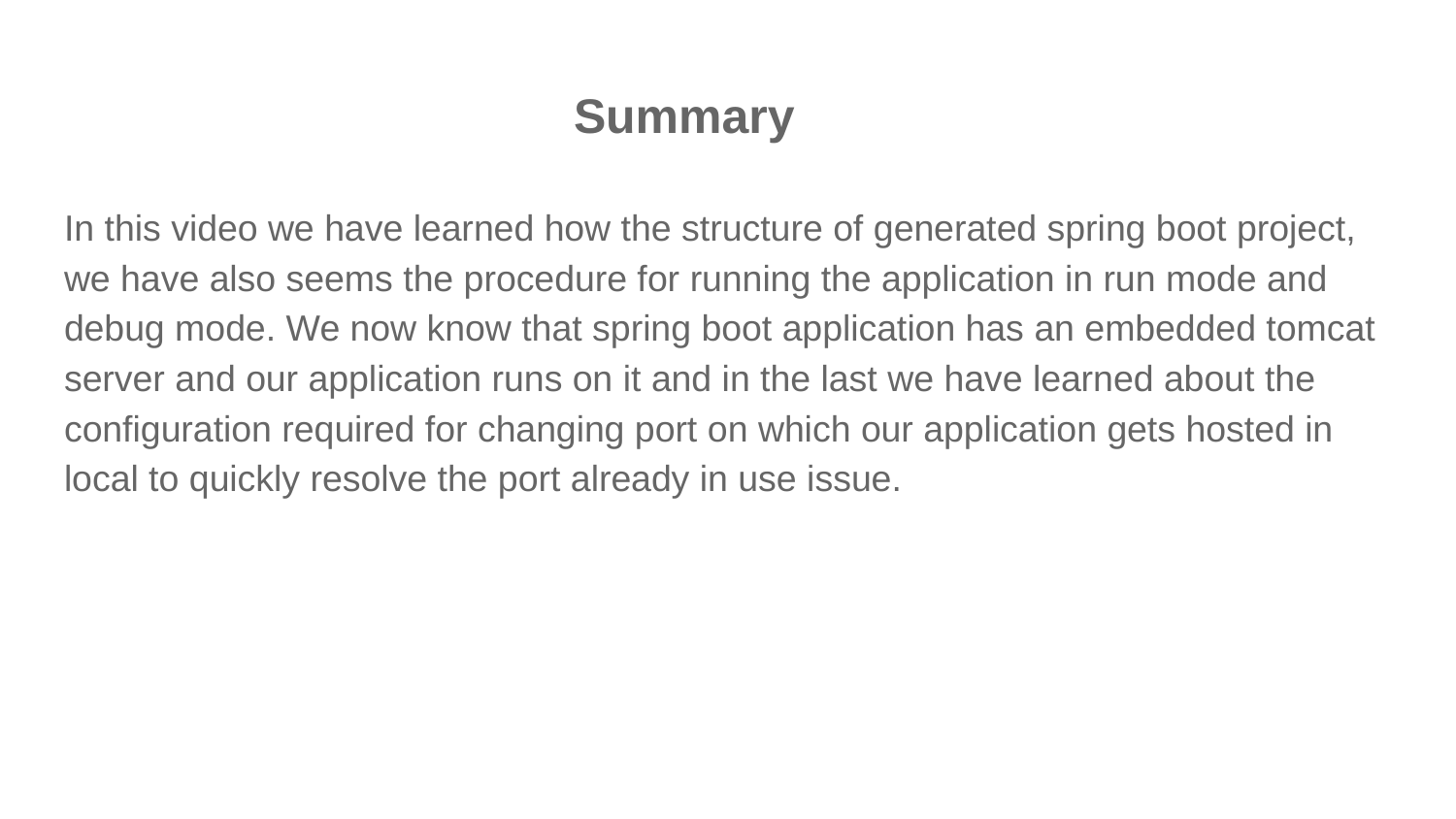

# Summary
In this video we have learned how the structure of generated spring boot project, we have also seems the procedure for running the application in run mode and debug mode. We now know that spring boot application has an embedded tomcat server and our application runs on it and in the last we have learned about the configuration required for changing port on which our application gets hosted in local to quickly resolve the port already in use issue.